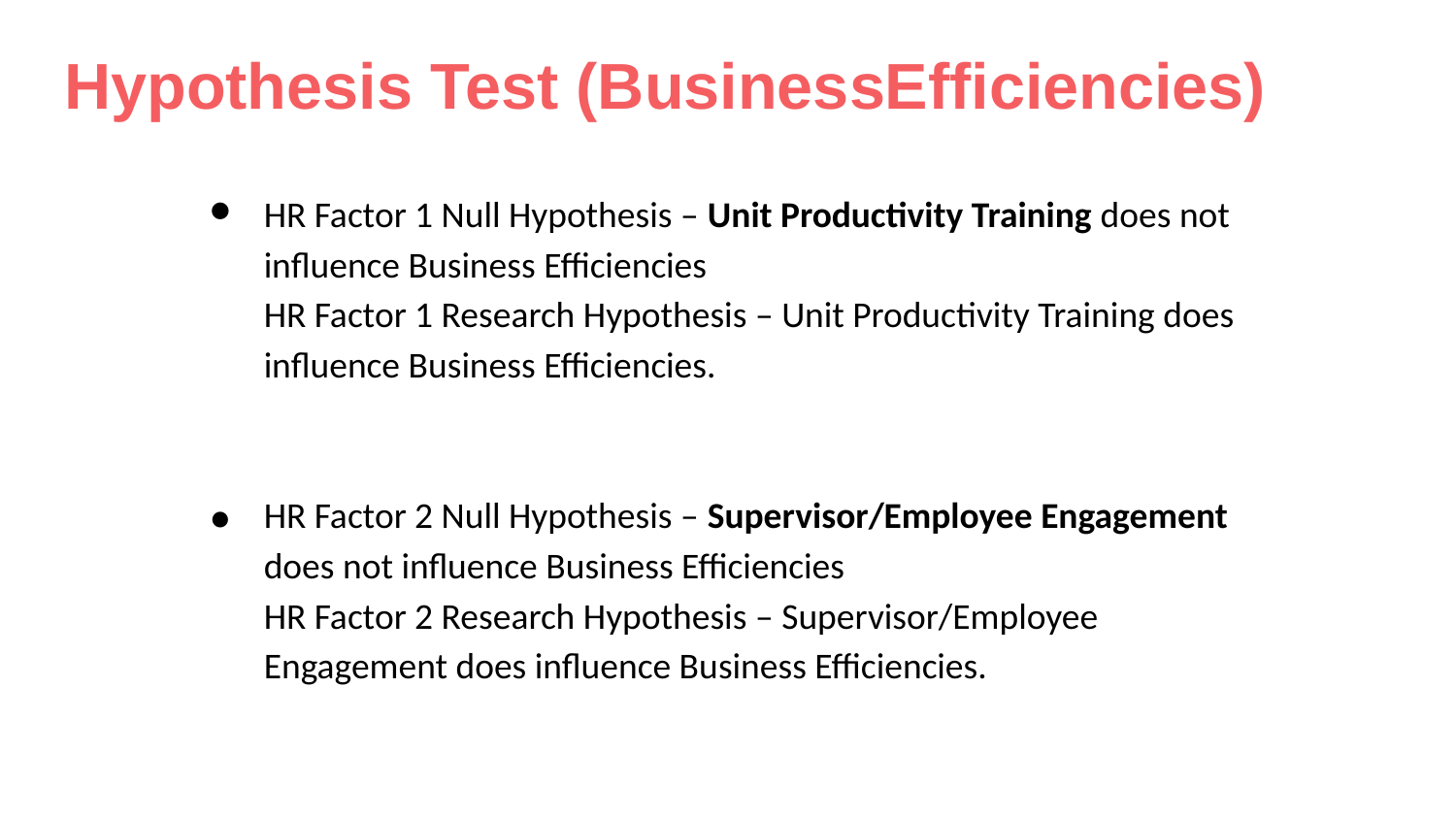

# Hypothesis Test (BusinessEfficiencies)
HR Factor 1 Null Hypothesis – Unit Productivity Training does not influence Business Efficiencies
HR Factor 1 Research Hypothesis – Unit Productivity Training does influence Business Efficiencies.

HR Factor 2 Null Hypothesis – Supervisor/Employee Engagement does not influence Business Efficiencies
HR Factor 2 Research Hypothesis – Supervisor/Employee Engagement does influence Business Efficiencies.